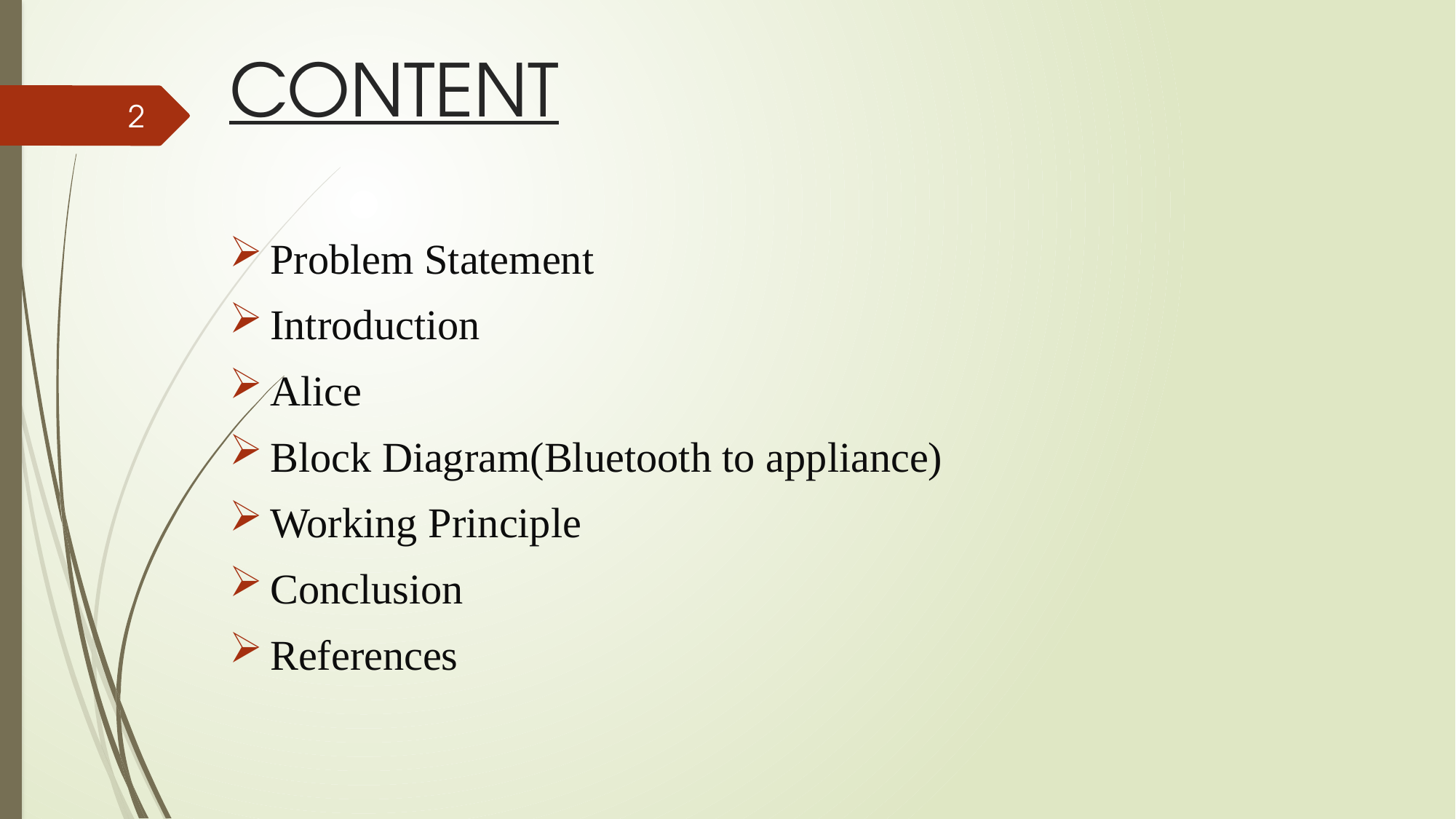

# CONTENT
2

Problem Statement
Introduction
Alice
Block Diagram(Bluetooth to appliance)
Working Principle
Conclusion
References